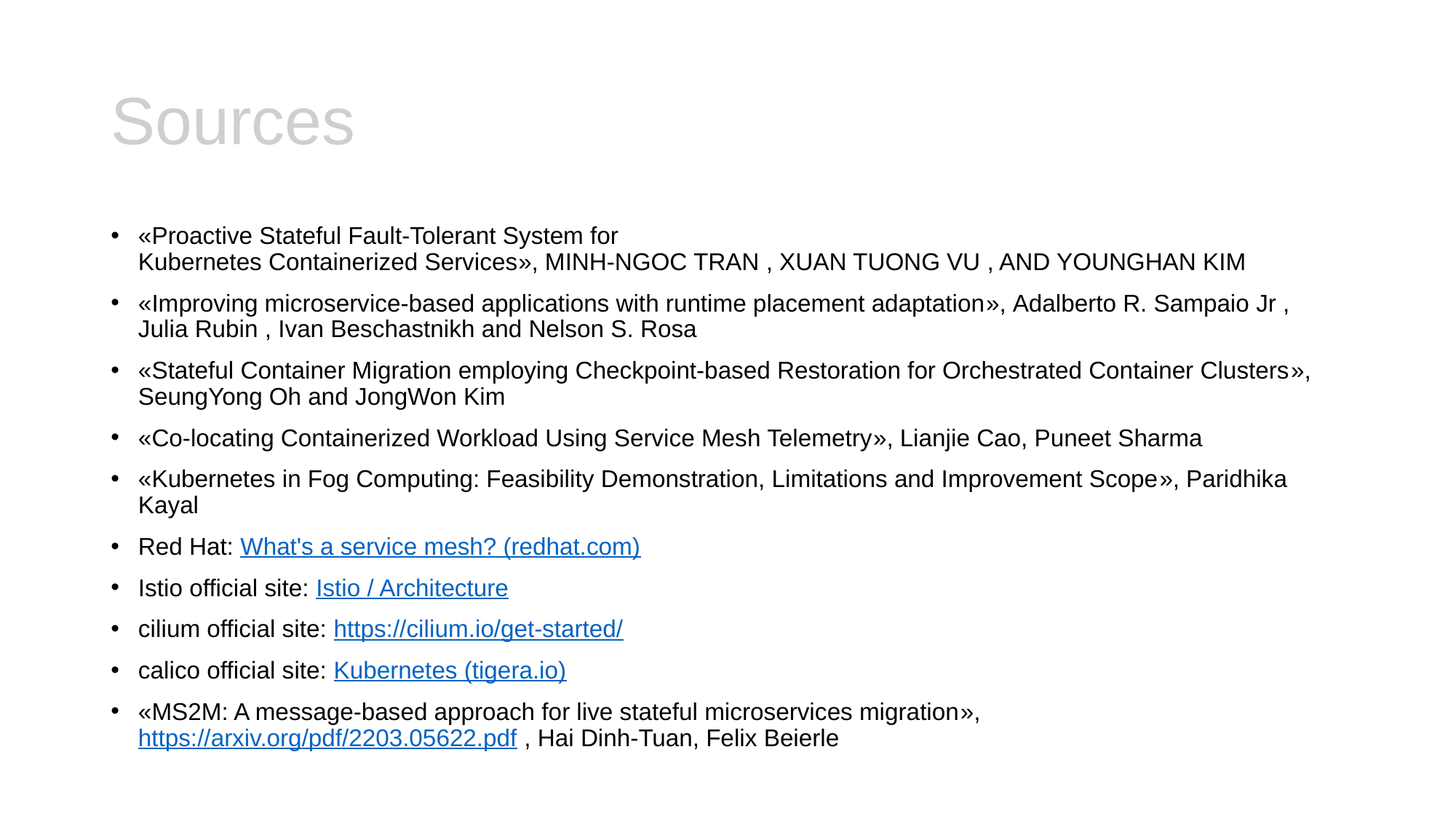

# Sources
«Proactive Stateful Fault-Tolerant System for
Kubernetes Containerized Services», MINH-NGOC TRAN , XUAN TUONG VU , AND YOUNGHAN KIM
«Improving microservice-based applications with runtime placement adaptation», Adalberto R. Sampaio Jr , Julia Rubin , Ivan Beschastnikh and Nelson S. Rosa
«Stateful Container Migration employing Checkpoint-based Restoration for Orchestrated Container Clusters», SeungYong Oh and JongWon Kim
«Co-locating Containerized Workload Using Service Mesh Telemetry», Lianjie Cao, Puneet Sharma
«Kubernetes in Fog Computing: Feasibility Demonstration, Limitations and Improvement Scope», Paridhika Kayal
Red Hat: What's a service mesh? (redhat.com)
Istio official site: Istio / Architecture
cilium official site: https://cilium.io/get-started/
calico official site: Kubernetes (tigera.io)
«MS2M: A message-based approach for live stateful microservices migration», https://arxiv.org/pdf/2203.05622.pdf , Hai Dinh-Tuan, Felix Beierle